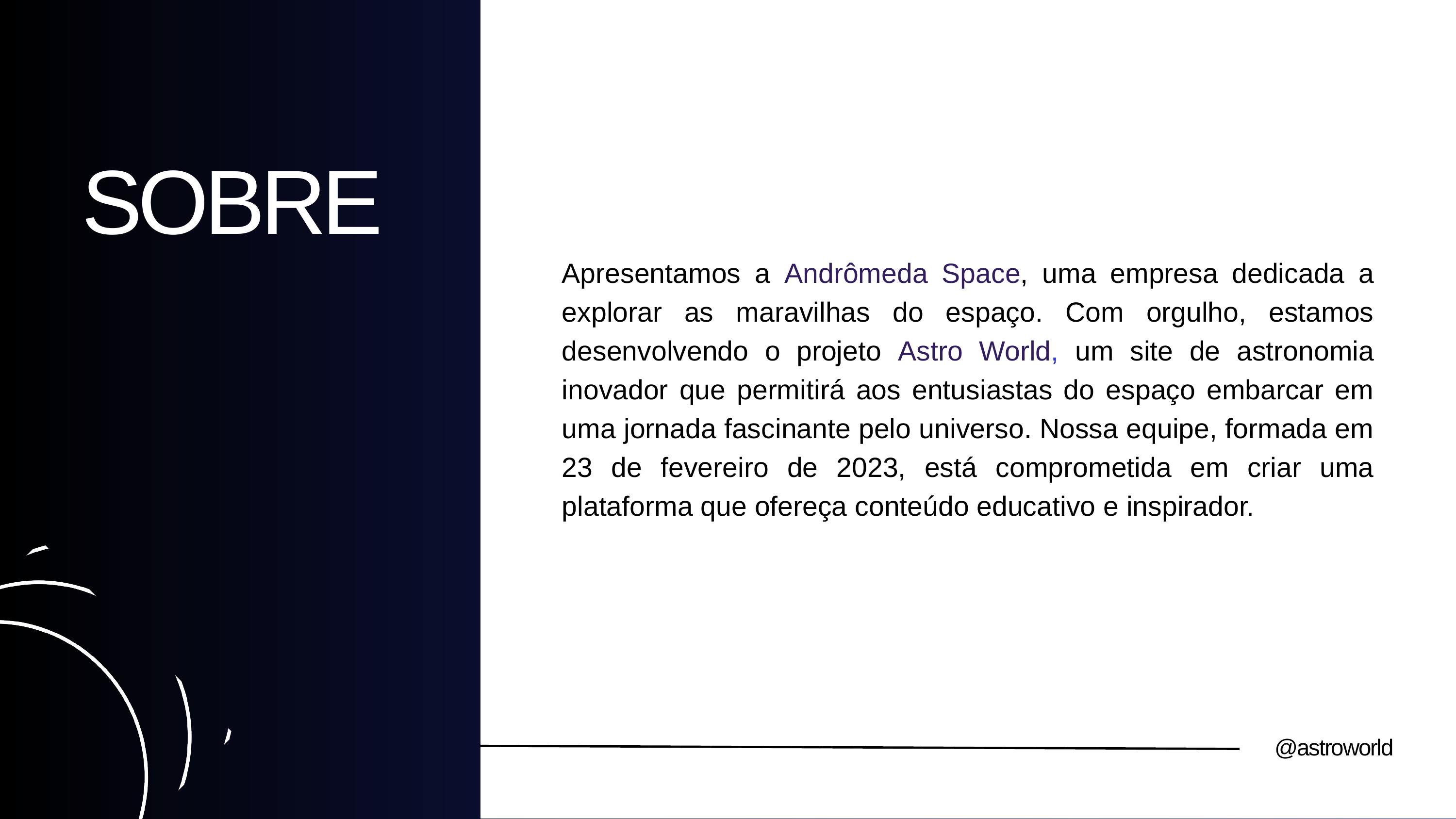

SOBRE
Apresentamos a Andrômeda Space, uma empresa dedicada a explorar as maravilhas do espaço. Com orgulho, estamos desenvolvendo o projeto Astro World, um site de astronomia inovador que permitirá aos entusiastas do espaço embarcar em uma jornada fascinante pelo universo. Nossa equipe, formada em 23 de fevereiro de 2023, está comprometida em criar uma plataforma que ofereça conteúdo educativo e inspirador.

@astroworld